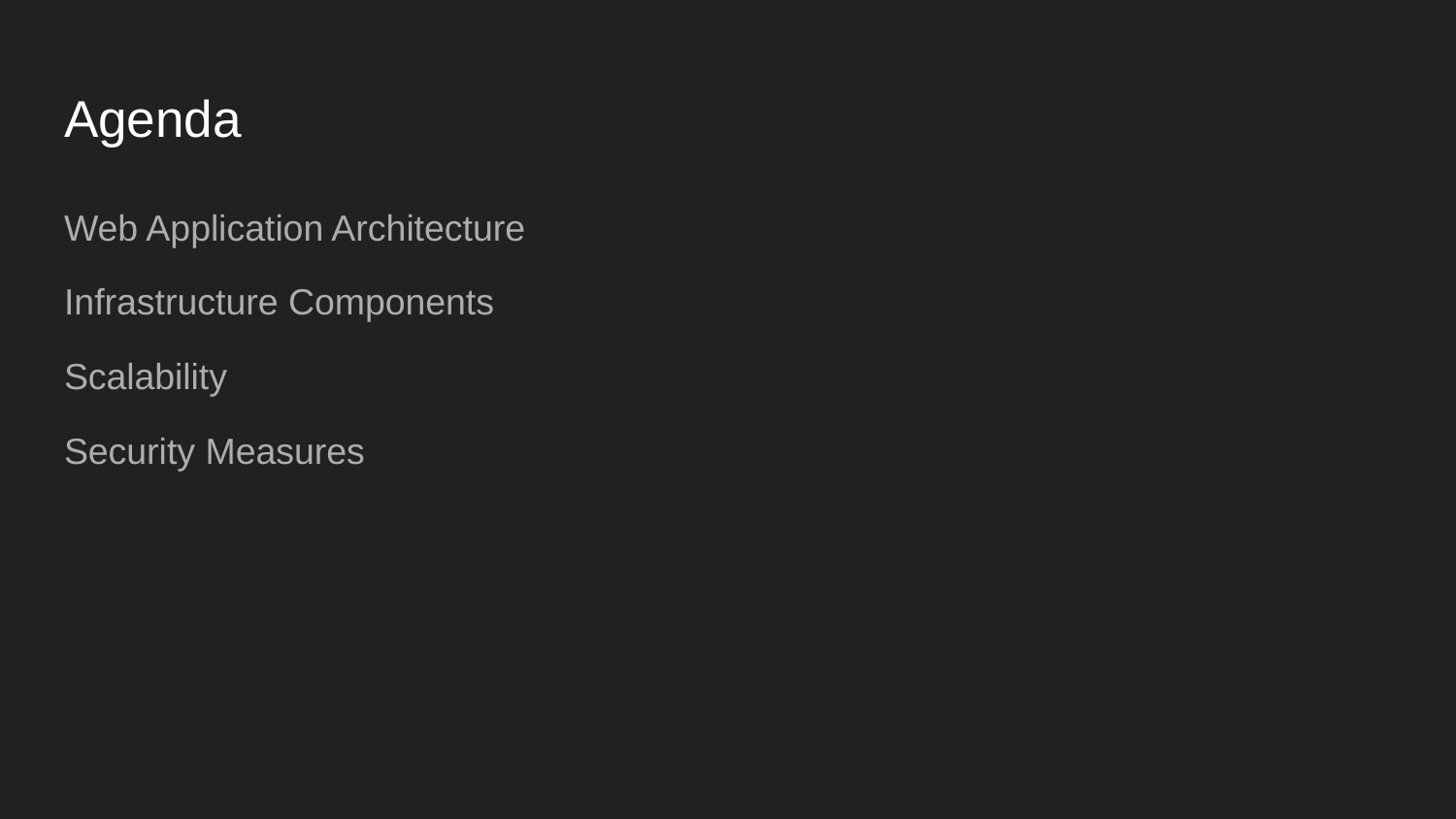

# Agenda
Web Application Architecture
Infrastructure Components
Scalability
Security Measures